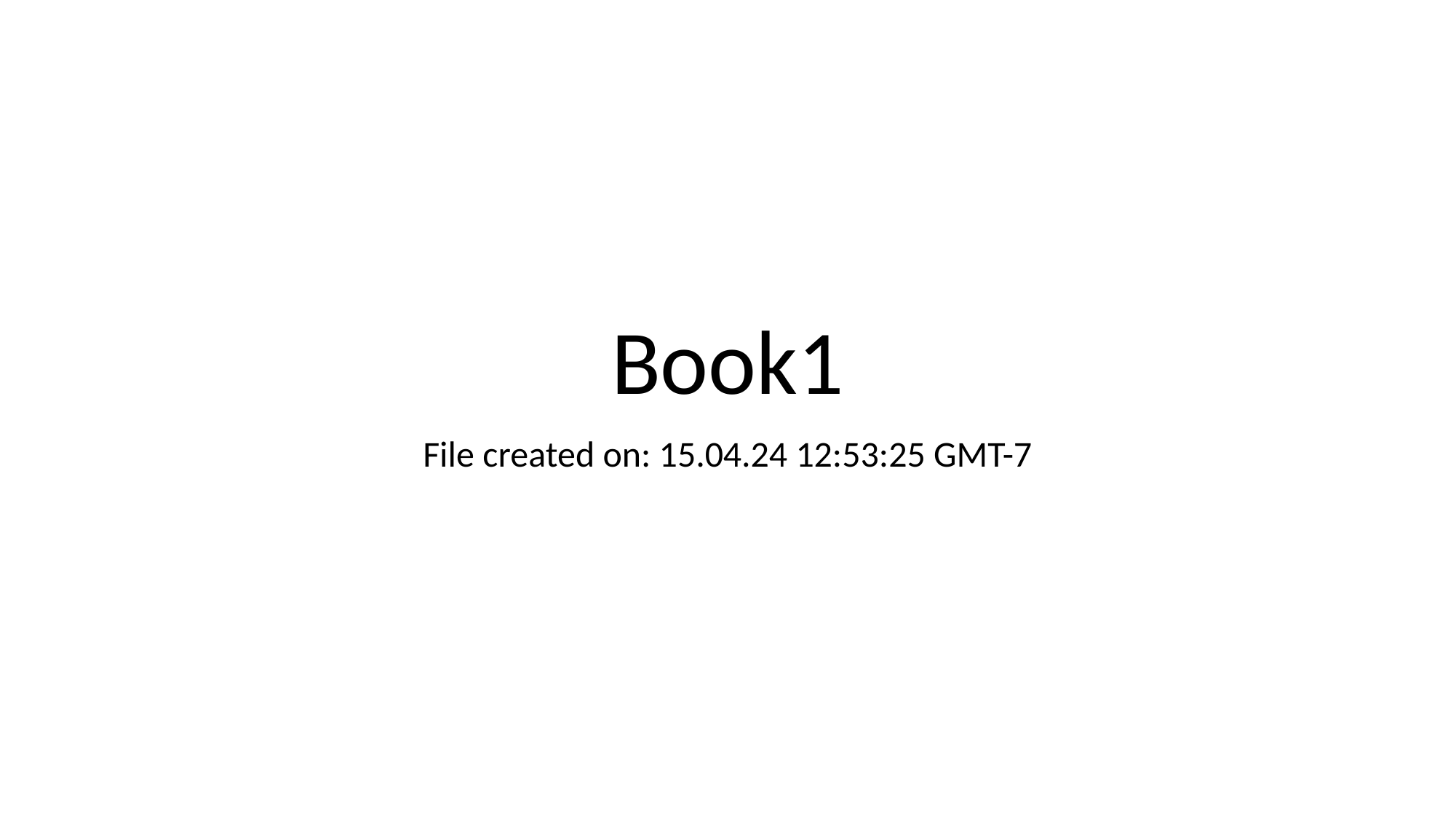

# Book1
File created on: 15.04.24 12:53:25 GMT-7